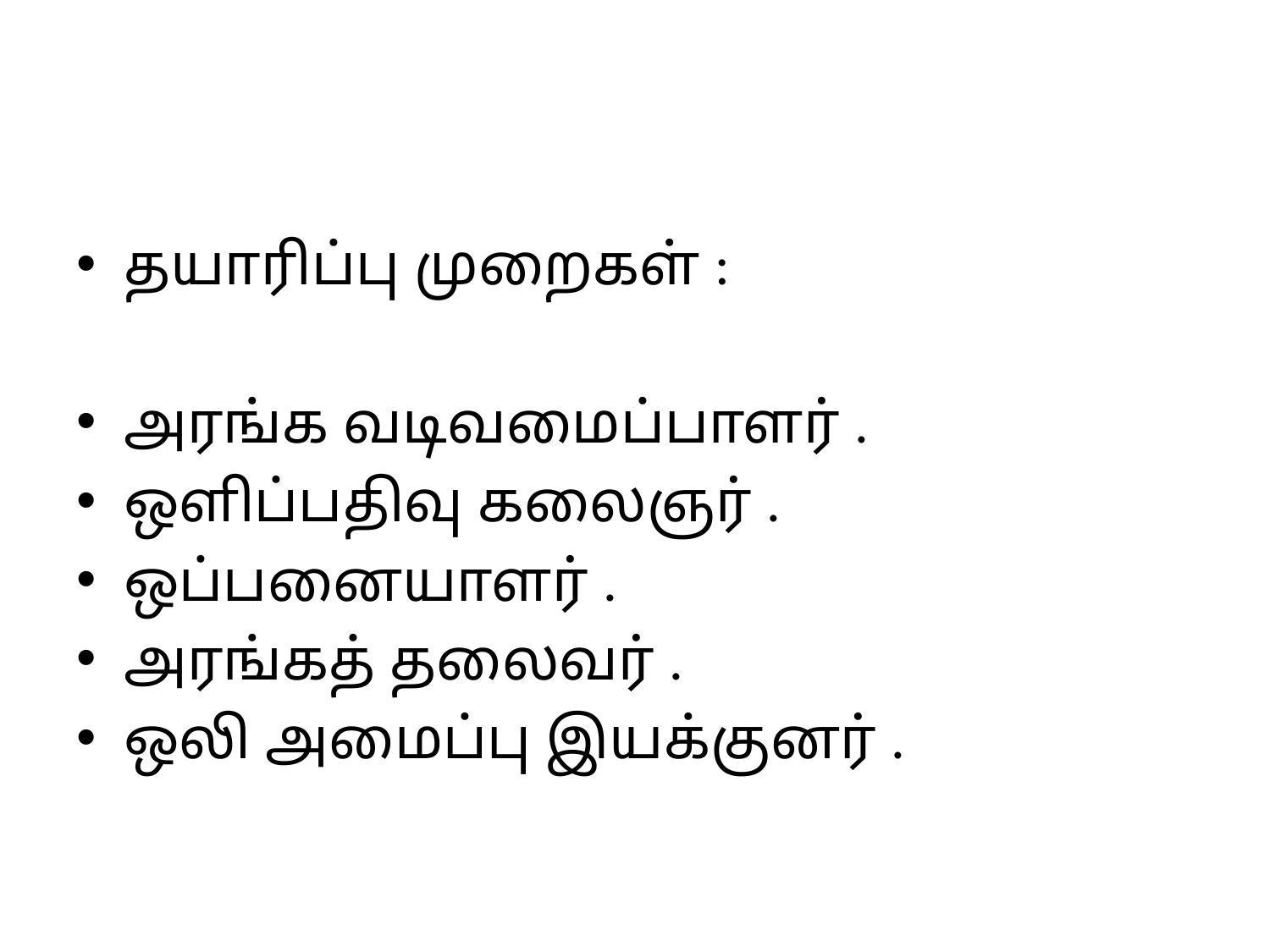

#
தயாரிப்பு முறைகள் :

அரங்க வடிவமைப்பாளர் .
ஒளிப்பதிவு கலைஞர் .
ஒப்பனையாளர் .
அரங்கத் தலைவர் .
ஒலி அமைப்பு இயக்குனர் .